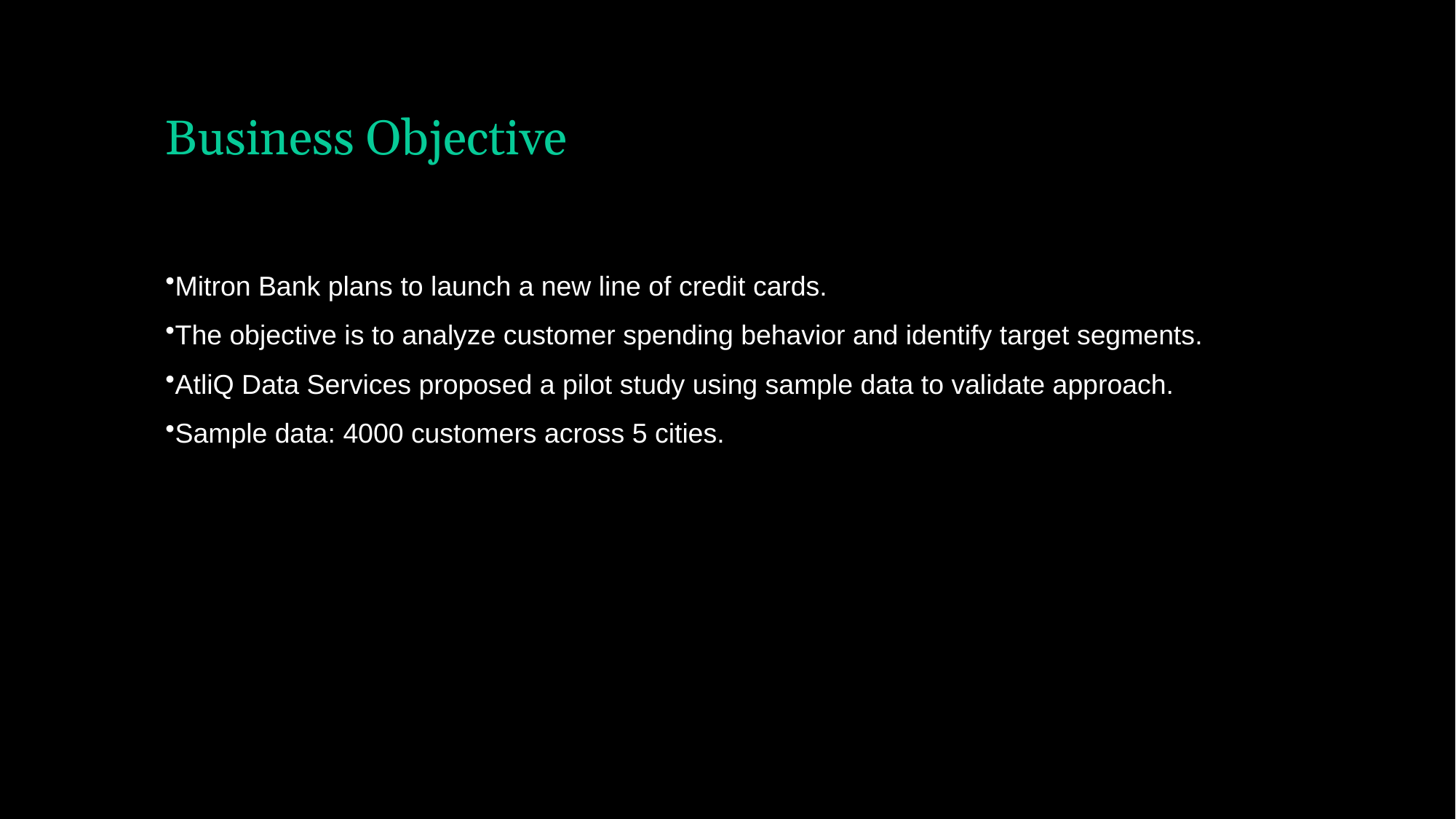

# Business Objective
Mitron Bank plans to launch a new line of credit cards.
The objective is to analyze customer spending behavior and identify target segments.
AtliQ Data Services proposed a pilot study using sample data to validate approach.
Sample data: 4000 customers across 5 cities.